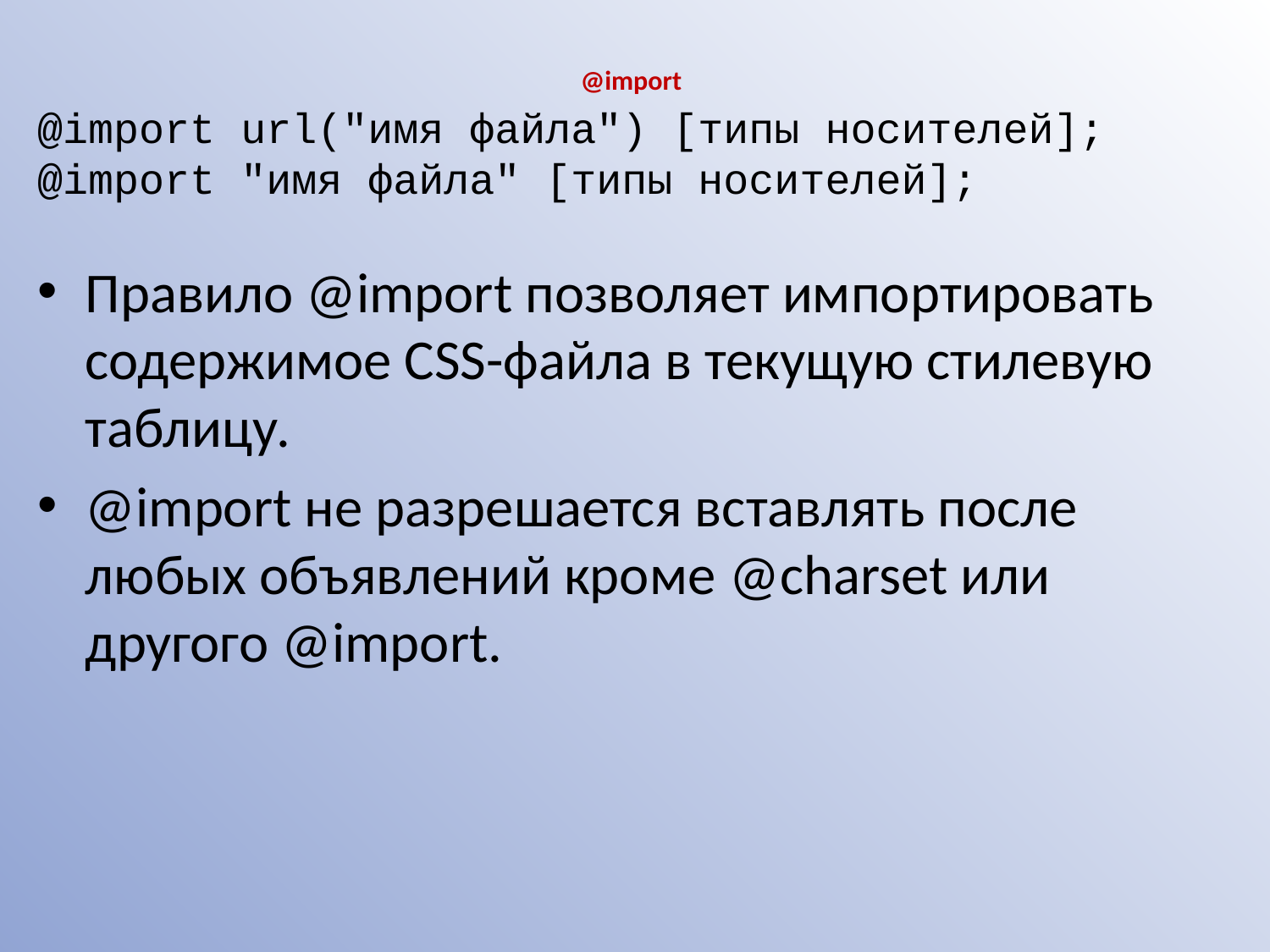

# @import
@import url("имя файла") [типы носителей]; @import "имя файла" [типы носителей];
Правило @import позволяет импортировать содержимое CSS-файла в текущую стилевую таблицу.
@import не разрешается вставлять после любых объявлений кроме @charset или другого @import.